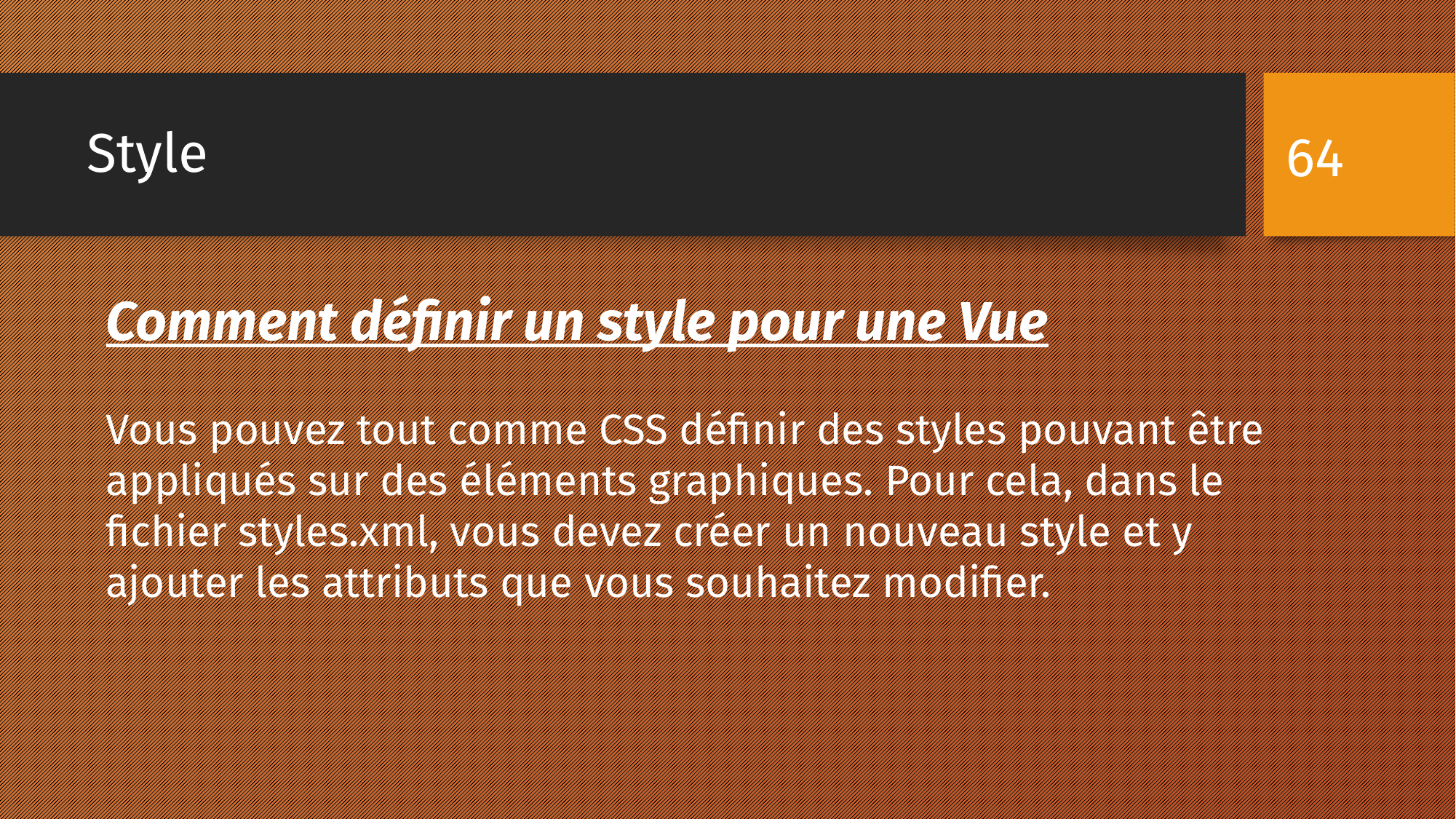

# Style
64
Comment définir un style pour une Vue

Vous pouvez tout comme CSS définir des styles pouvant être appliqués sur des éléments graphiques. Pour cela, dans le fichier styles.xml, vous devez créer un nouveau style et y ajouter les attributs que vous souhaitez modifier.